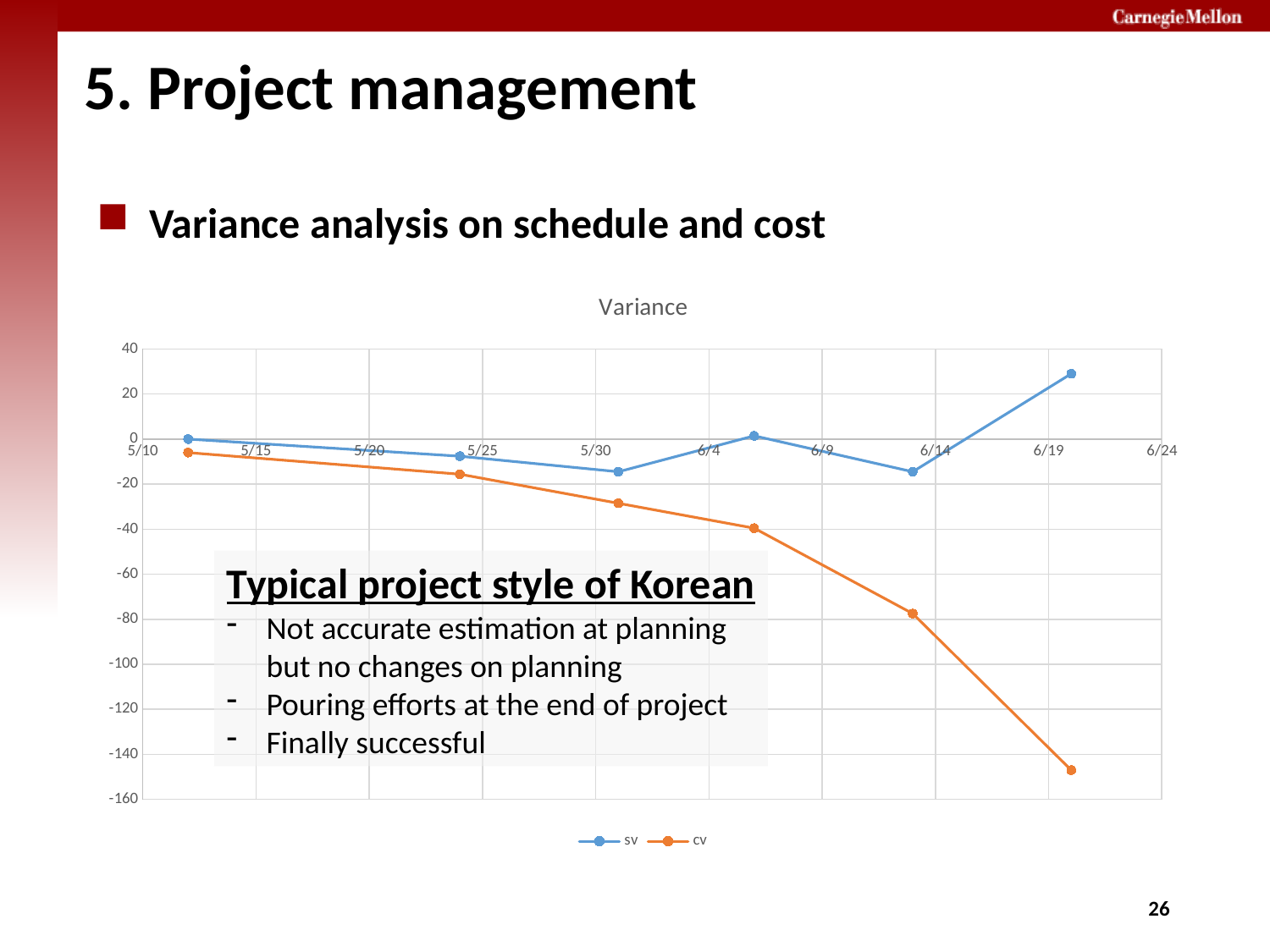

# 5. Project management
Variance analysis on schedule and cost

### Chart: Variance

| Category | sv | cv |
|---|---|---|
Typical project style of Korean
Not accurate estimation at planning
but no changes on planning
Pouring efforts at the end of project
Finally successful
26